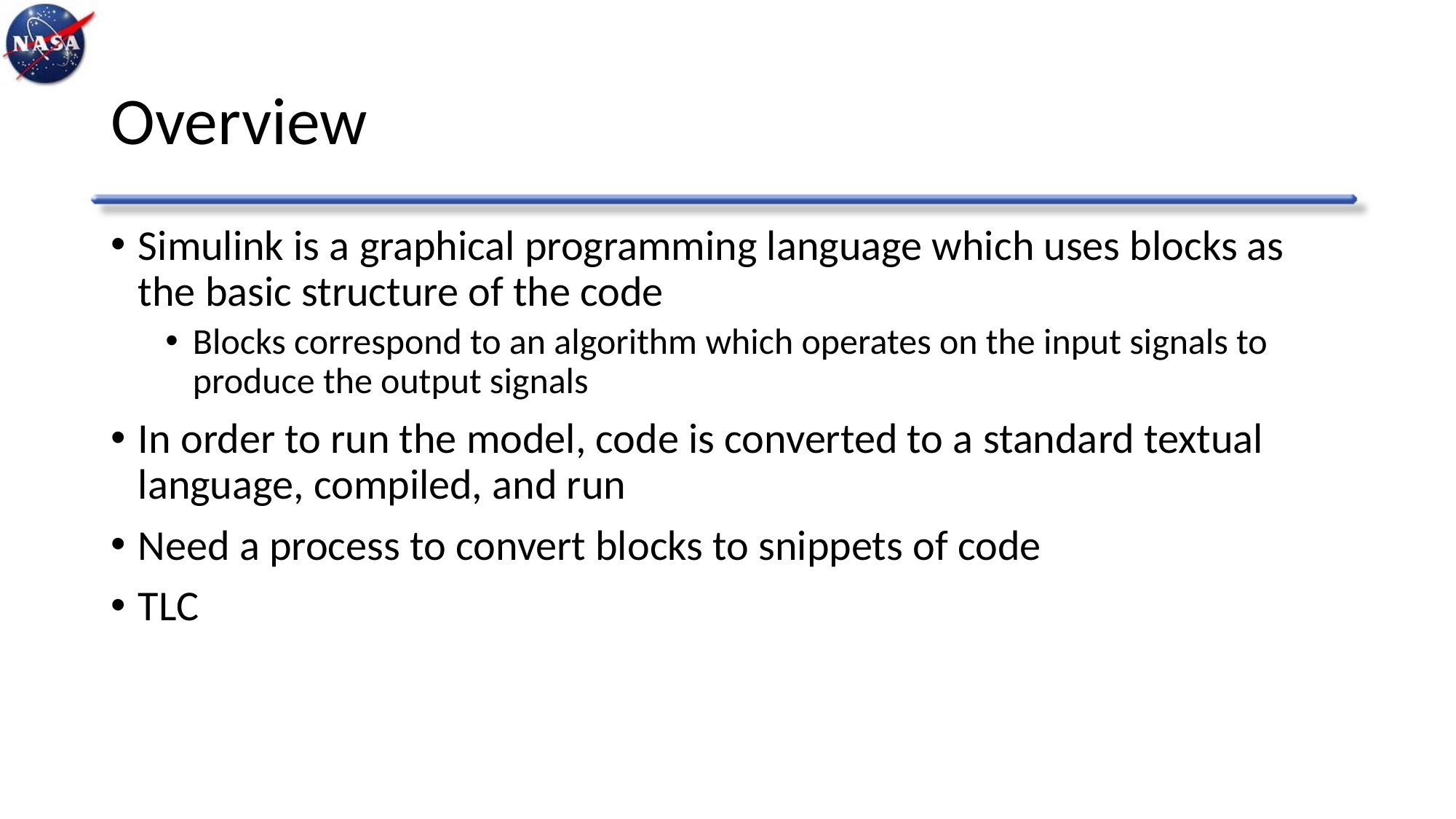

# Overview
Simulink is a graphical programming language which uses blocks as the basic structure of the code
Blocks correspond to an algorithm which operates on the input signals to produce the output signals
In order to run the model, code is converted to a standard textual language, compiled, and run
Need a process to convert blocks to snippets of code
TLC